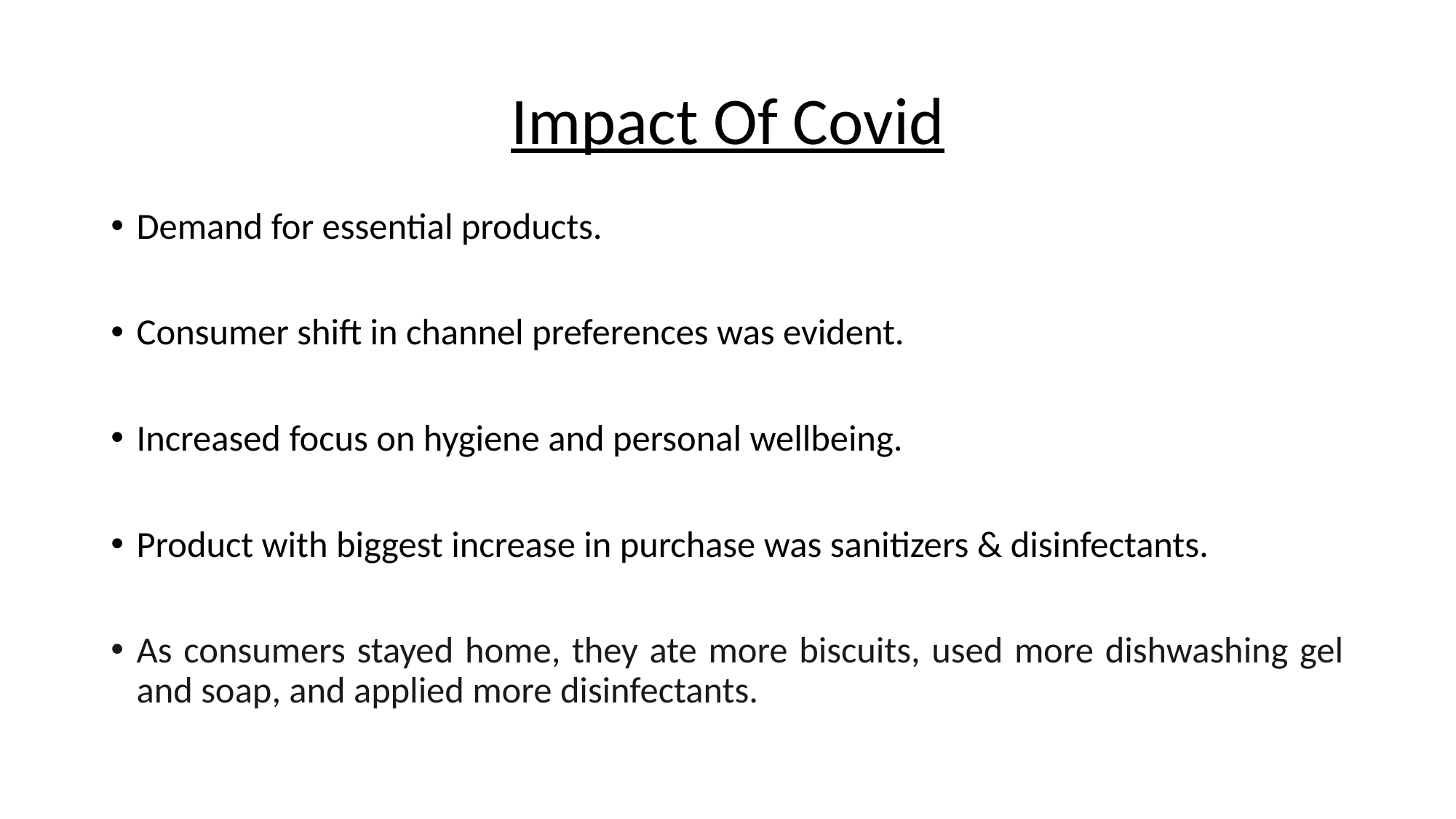

# Impact Of Covid
Demand for essential products.

Consumer shift in channel preferences was evident.

Increased focus on hygiene and personal wellbeing.

Product with biggest increase in purchase was sanitizers & disinfectants.

As consumers stayed home, they ate more biscuits, used more dishwashing gel and soap, and applied more disinfectants.